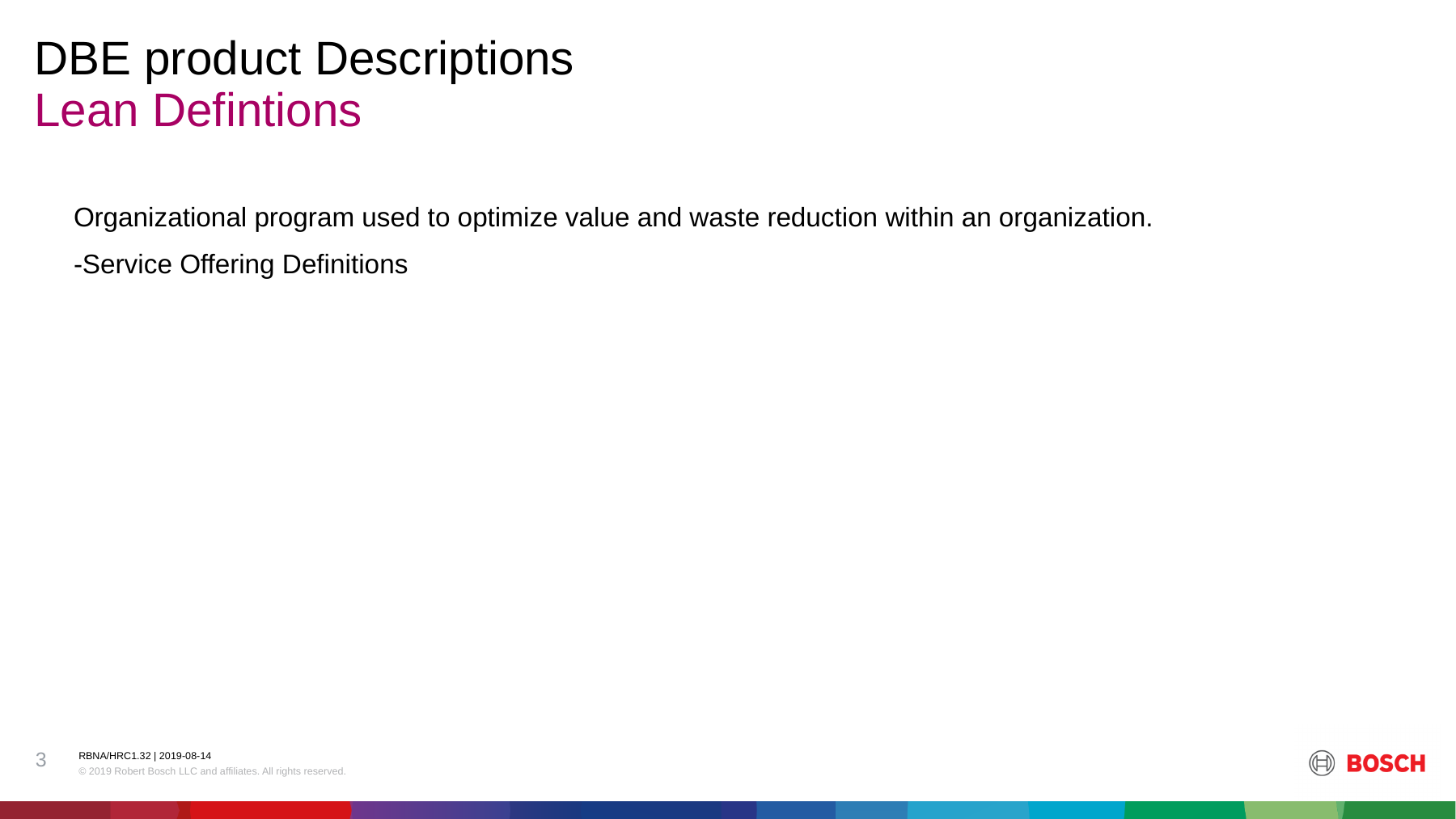

DBE product Descriptions

# Lean Defintions
Organizational program used to optimize value and waste reduction within an organization.
-Service Offering Definitions
3